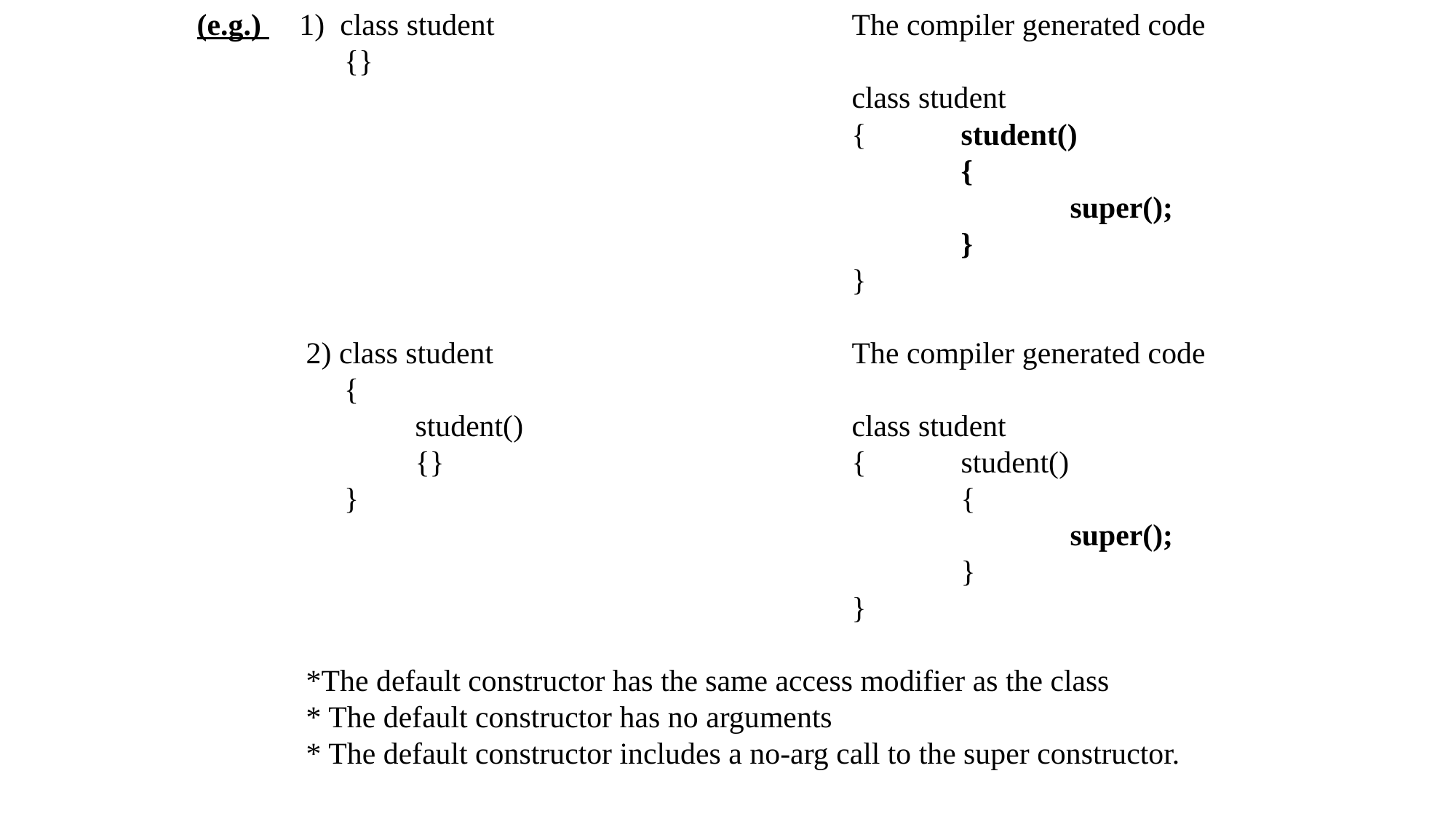

(e.g.)     1)  class student 				The compiler generated code
	     {}
						class student
						{	student()
							{
								super();
							}
						}

 	2) class student 				The compiler generated code
	     {
		student()				class student
		{}				{	student()
	     }						{
								super();
							}
						}

	*The default constructor has the same access modifier as the class
	* The default constructor has no arguments
	* The default constructor includes a no-arg call to the super constructor.